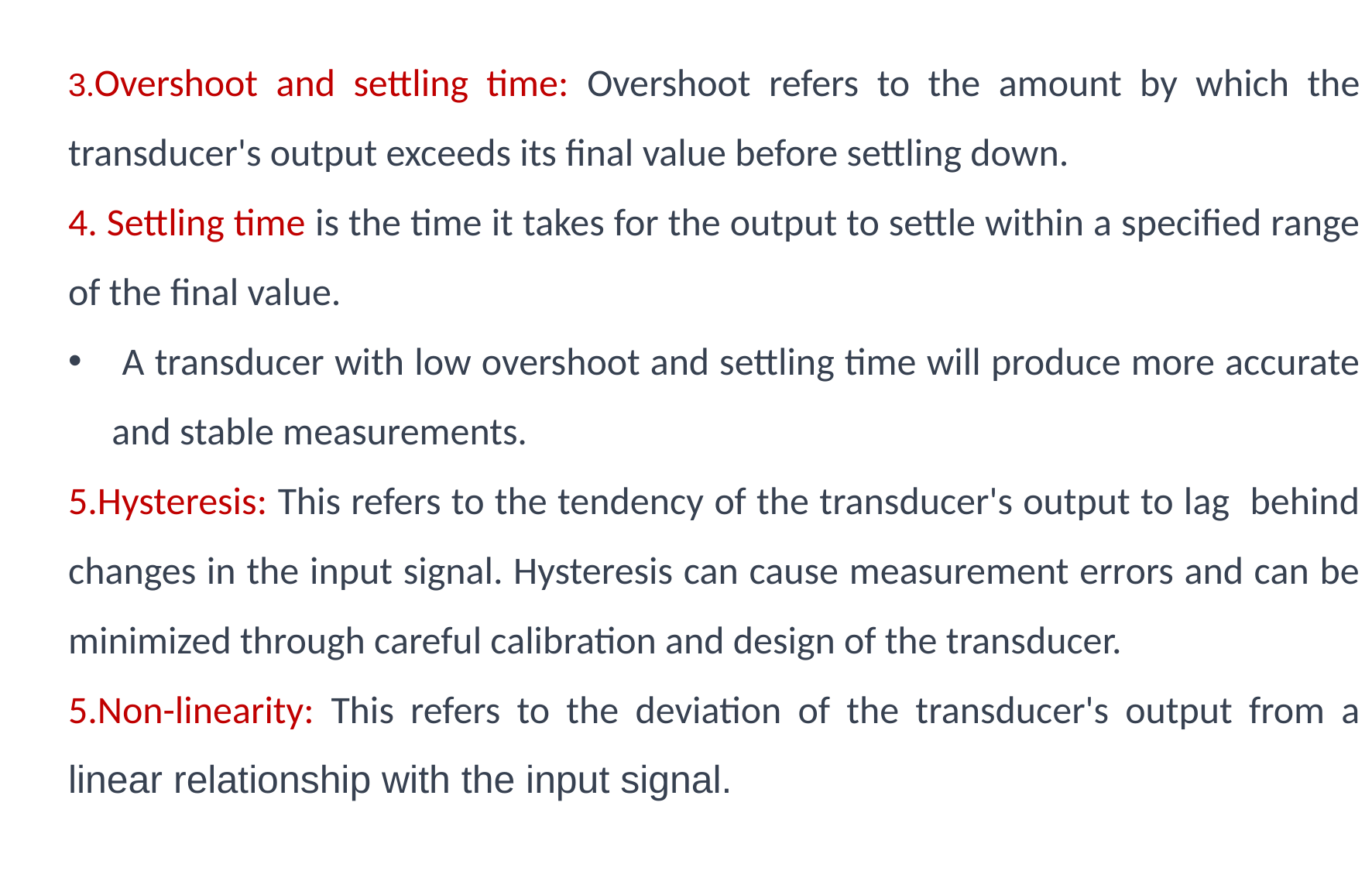

3.Overshoot and settling time: Overshoot refers to the amount by which the transducer's output exceeds its final value before settling down.
4. Settling time is the time it takes for the output to settle within a specified range of the final value.
 A transducer with low overshoot and settling time will produce more accurate and stable measurements.
5.Hysteresis: This refers to the tendency of the transducer's output to lag  behind changes in the input signal. Hysteresis can cause measurement errors and can be minimized through careful calibration and design of the transducer.
5.Non-linearity: This refers to the deviation of the transducer's output from a linear relationship with the input signal.